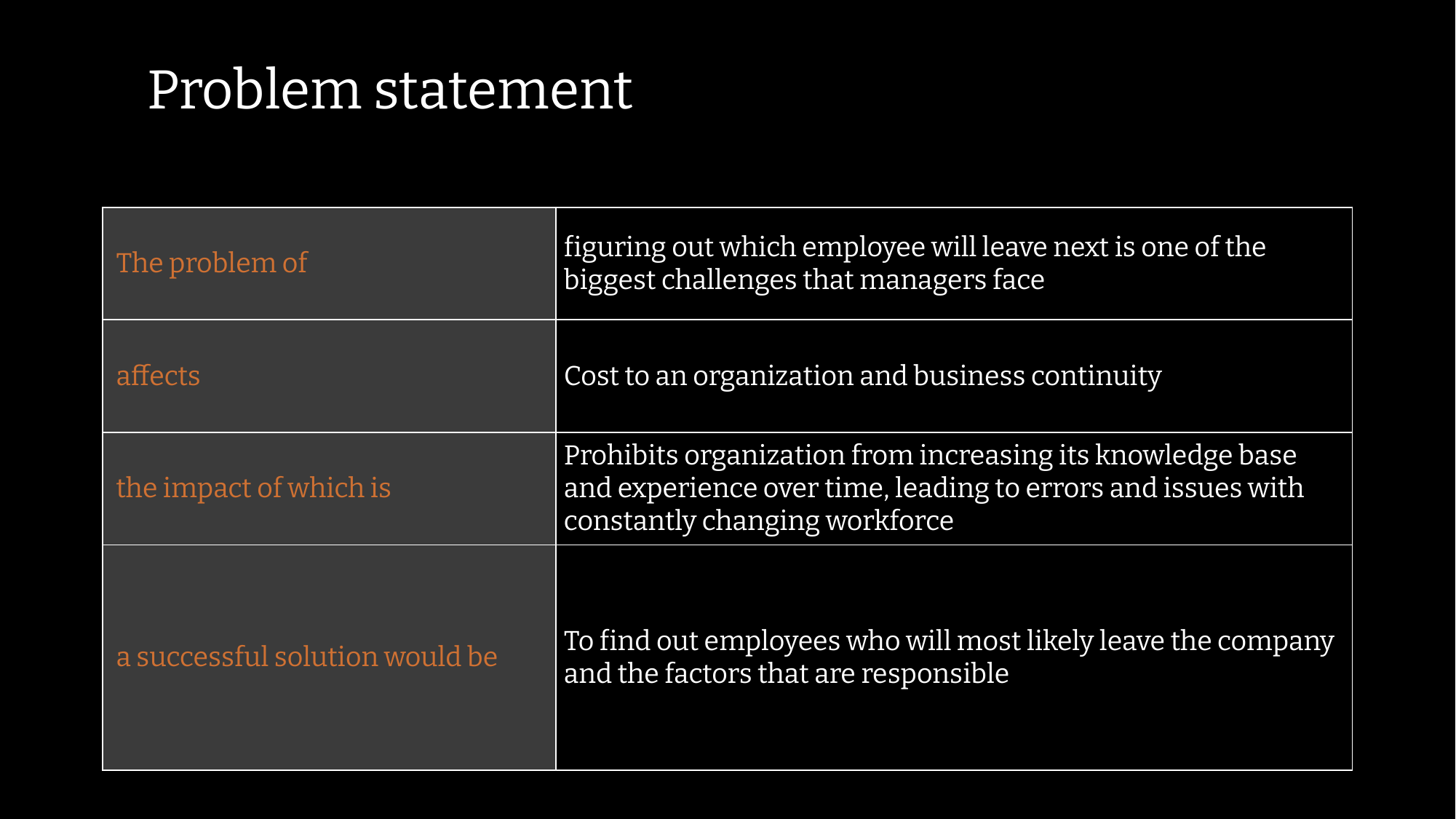

# Problem statement
| The problem of | figuring out which employee will leave next is one of the biggest challenges that managers face |
| --- | --- |
| affects | Cost to an organization and business continuity |
| the impact of which is | Prohibits organization from increasing its knowledge base and experience over time, leading to errors and issues with constantly changing workforce |
| a successful solution would be | To find out employees who will most likely leave the company and the factors that are responsible |